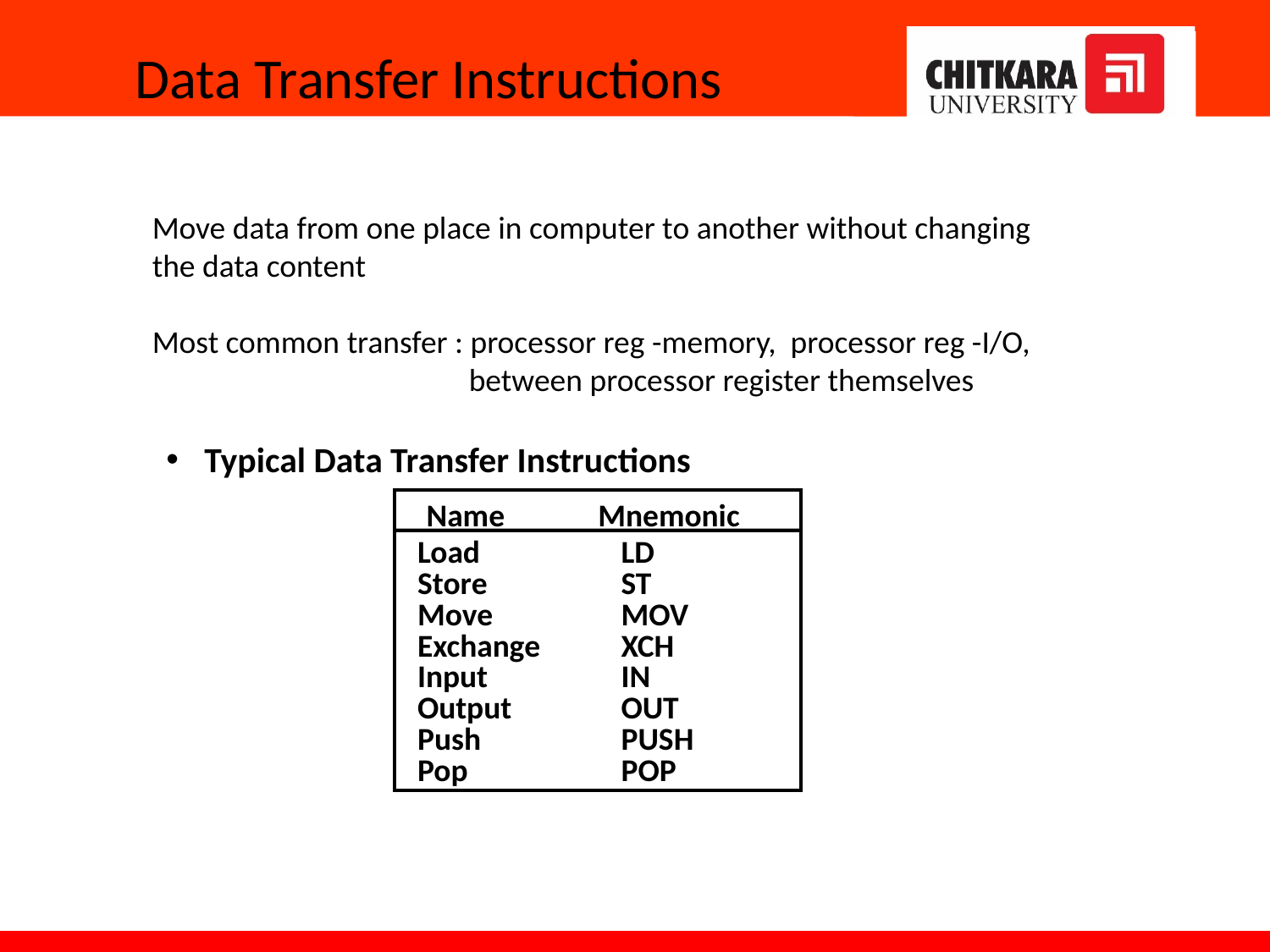

Data Transfer Instructions

Move data from one place in computer to another without changing
the data content

Most common transfer : processor reg -memory,  processor reg -I/O,
                                            between processor register themselves
 Typical Data Transfer Instructions

Name             Mnemonic

Load	      LD
Store  	      ST
Move	      MOV
Exchange	      XCH
Input	      IN
Output	      OUT
Push	      PUSH
Pop	      POP